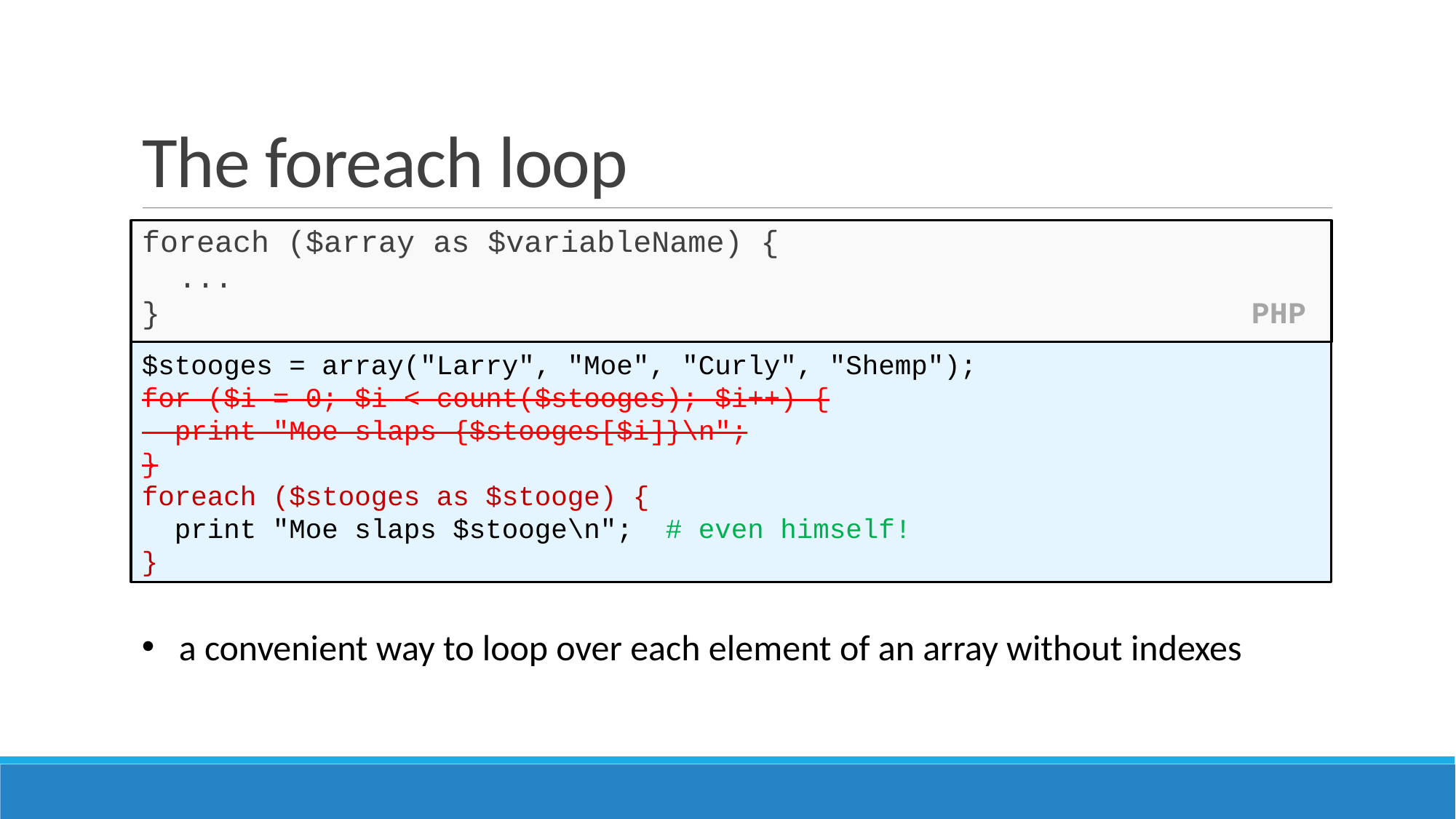

# The foreach loop
foreach ($array as $variableName) {
  ...
}                                                            PHP
$stooges = array("Larry", "Moe", "Curly", "Shemp");
for ($i = 0; $i < count($stooges); $i++) {
  print "Moe slaps {$stooges[$i]}\n";
}
foreach ($stooges as $stooge) {
  print "Moe slaps $stooge\n";  # even himself!
}
   a convenient way to loop over each element of an array without indexes